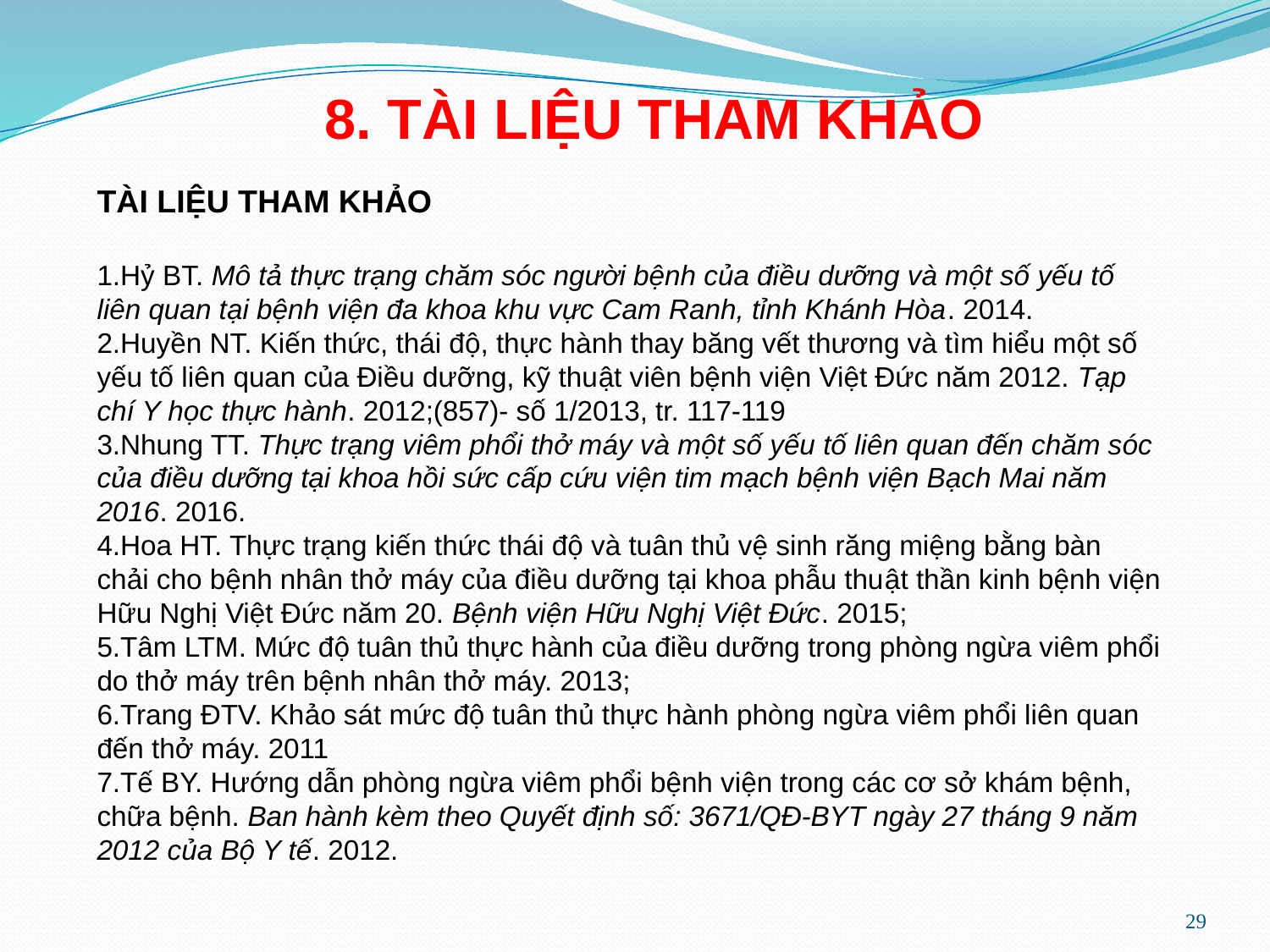

8. TÀI LIỆU THAM KHẢO
TÀI LIỆU THAM KHẢO

1.Hỷ BT. Mô tả thực trạng chăm sóc người bệnh của điều dưỡng và một số yếu tố liên quan tại bệnh viện đa khoa khu vực Cam Ranh, tỉnh Khánh Hòa. 2014.
2.Huyền NT. Kiến thức, thái độ, thực hành thay băng vết thương và tìm hiểu một số yếu tố liên quan của Điều dưỡng, kỹ thuật viên bệnh viện Việt Đức năm 2012. Tạp chí Y học thực hành. 2012;(857)- số 1/2013, tr. 117-119
3.Nhung TT. Thực trạng viêm phổi thở máy và một số yếu tố liên quan đến chăm sóc của điều dưỡng tại khoa hồi sức cấp cứu viện tim mạch bệnh viện Bạch Mai năm 2016. 2016.
4.Hoa HT. Thực trạng kiến thức thái độ và tuân thủ vệ sinh răng miệng bằng bàn chải cho bệnh nhân thở máy của điều dưỡng tại khoa phẫu thuật thần kinh bệnh viện Hữu Nghị Việt Đức năm 20. Bệnh viện Hữu Nghị Việt Đức. 2015;
5.Tâm LTM. Mức độ tuân thủ thực hành của điều dưỡng trong phòng ngừa viêm phổi do thở máy trên bệnh nhân thở máy. 2013;
6.Trang ĐTV. Khảo sát mức độ tuân thủ thực hành phòng ngừa viêm phổi liên quan đến thở máy. 2011
7.Tế BY. Hướng dẫn phòng ngừa viêm phổi bệnh viện trong các cơ sở khám bệnh, chữa bệnh. Ban hành kèm theo Quyết định số: 3671/QĐ-BYT ngày 27 tháng 9 năm 2012 của Bộ Y tế. 2012.

29